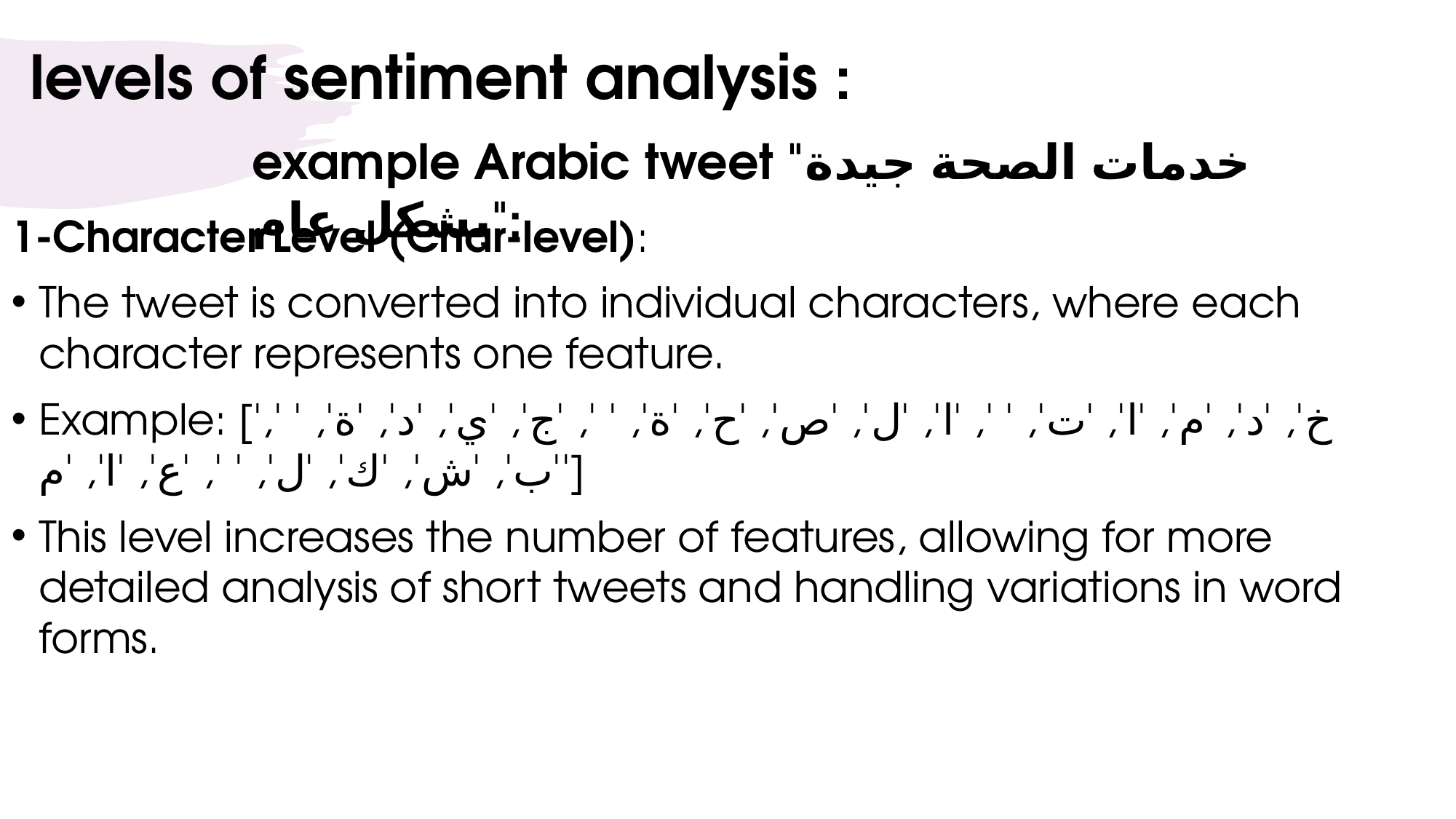

# levels of sentiment analysis :
example Arabic tweet "خدمات الصحة جيدة بشكل عام":
1-Character Level (Char-level):
The tweet is converted into individual characters, where each character represents one feature.
Example: ['خ', 'د', 'م', 'ا', 'ت', ' ', 'ا', 'ل', 'ص', 'ح', 'ة', ' ', 'ج', 'ي', 'د', 'ة', ' ', 'ب', 'ش', 'ك', 'ل', ' ', 'ع', 'ا', 'م']
This level increases the number of features, allowing for more detailed analysis of short tweets and handling variations in word forms.